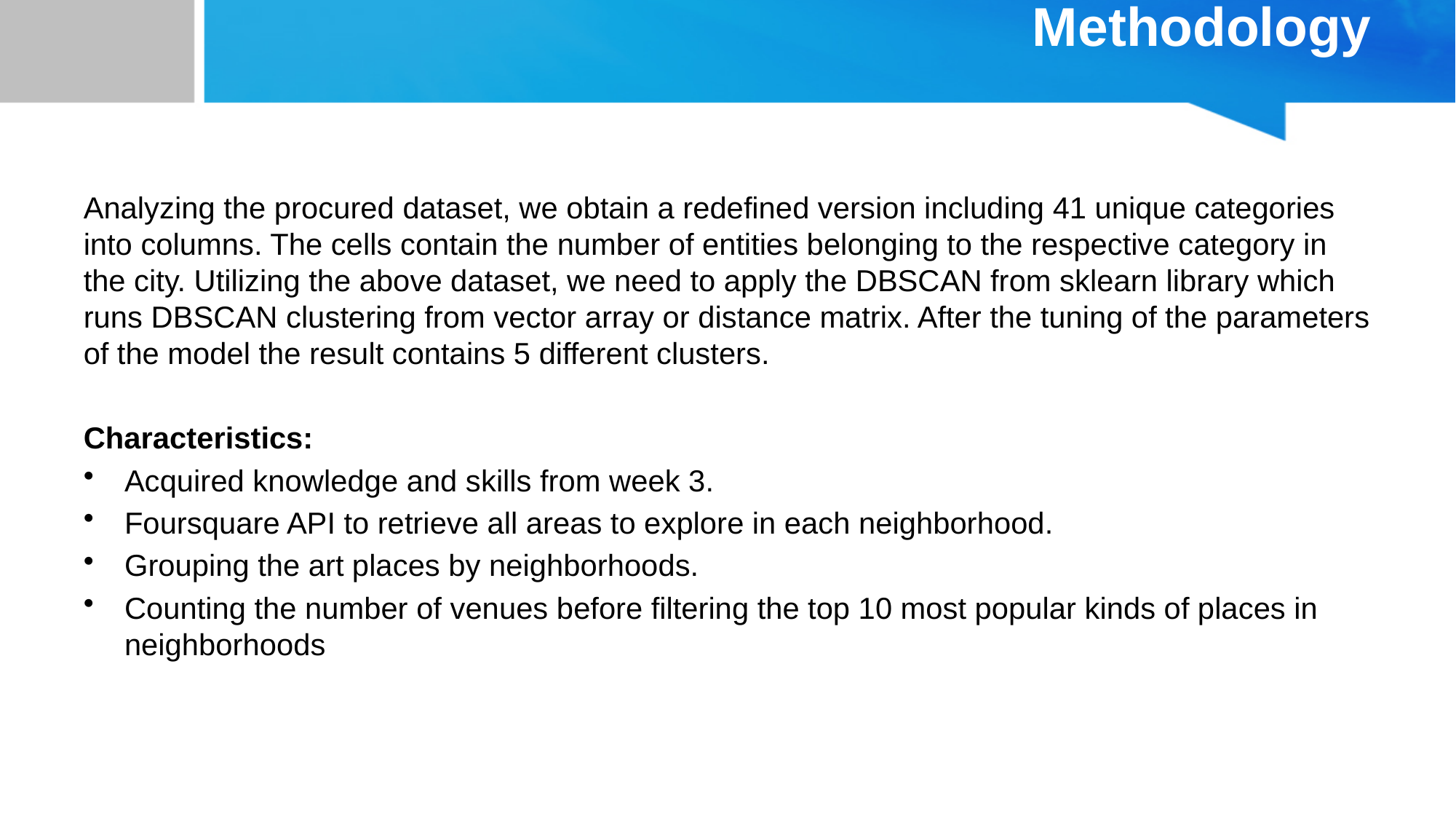

# Methodology

Analyzing the procured dataset, we obtain a redefined version including 41 unique categories into columns. The cells contain the number of entities belonging to the respective category in the city. Utilizing the above dataset, we need to apply the DBSCAN from sklearn library which runs DBSCAN clustering from vector array or distance matrix. After the tuning of the parameters of the model the result contains 5 different clusters.

Characteristics:
Acquired knowledge and skills from week 3.
Foursquare API to retrieve all areas to explore in each neighborhood.
Grouping the art places by neighborhoods.
Counting the number of venues before filtering the top 10 most popular kinds of places in neighborhoods